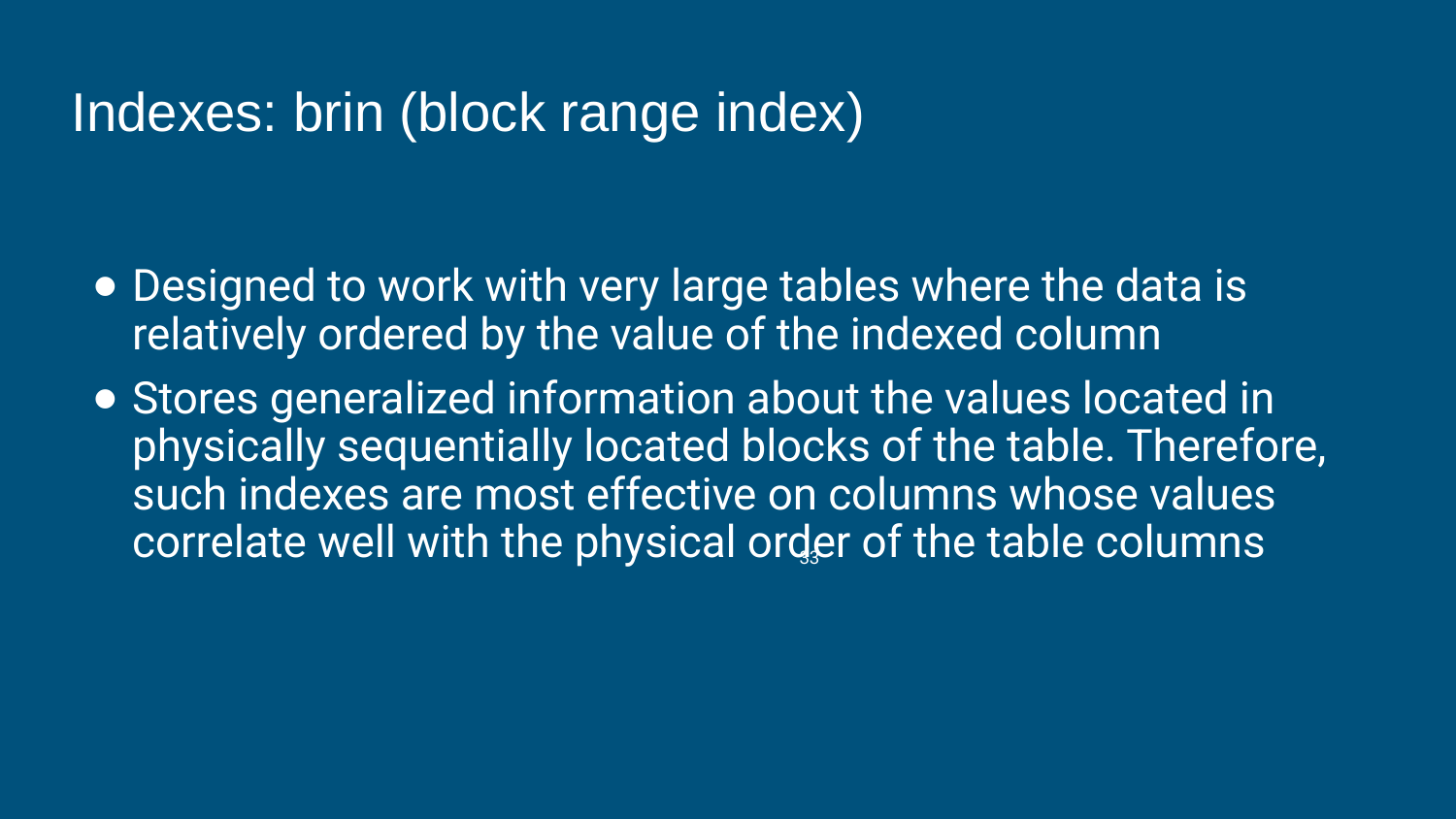

# Indexes: brin (block range index)
Designed to work with very large tables where the data is relatively ordered by the value of the indexed column
Stores generalized information about the values located in physically sequentially located blocks of the table. Therefore, such indexes are most effective on columns whose values correlate well with the physical order of the table columns
33